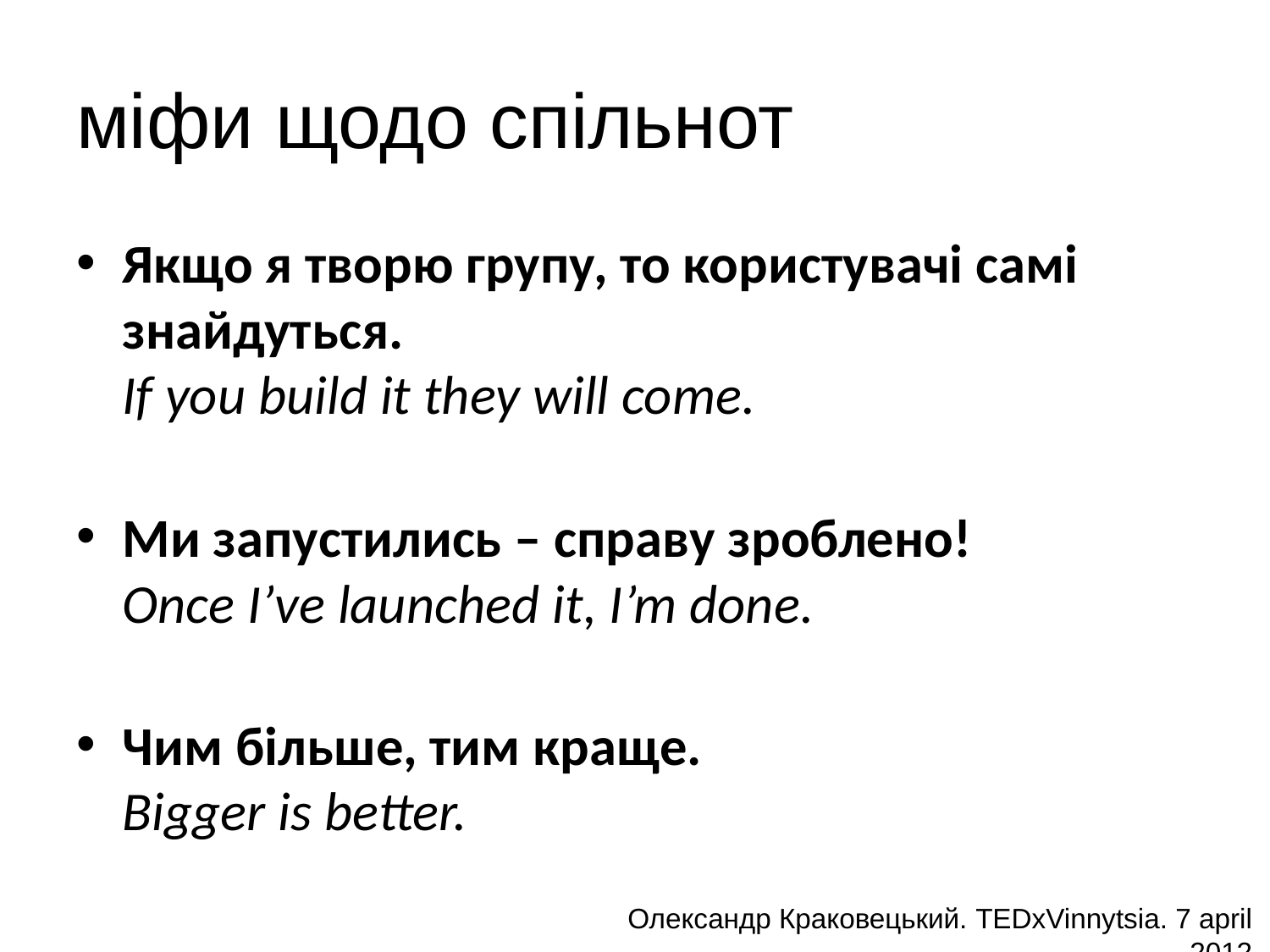

# міфи щодо спільнот
Якщо я творю групу, то користувачі самі знайдуться.
If you build it they will come.
Ми запустились – справу зроблено!
Once I’ve launched it, I’m done.
Чим більше, тим краще.
Bigger is better.
Олександр Краковецький. TEDxVinnytsia. 7 april 2012